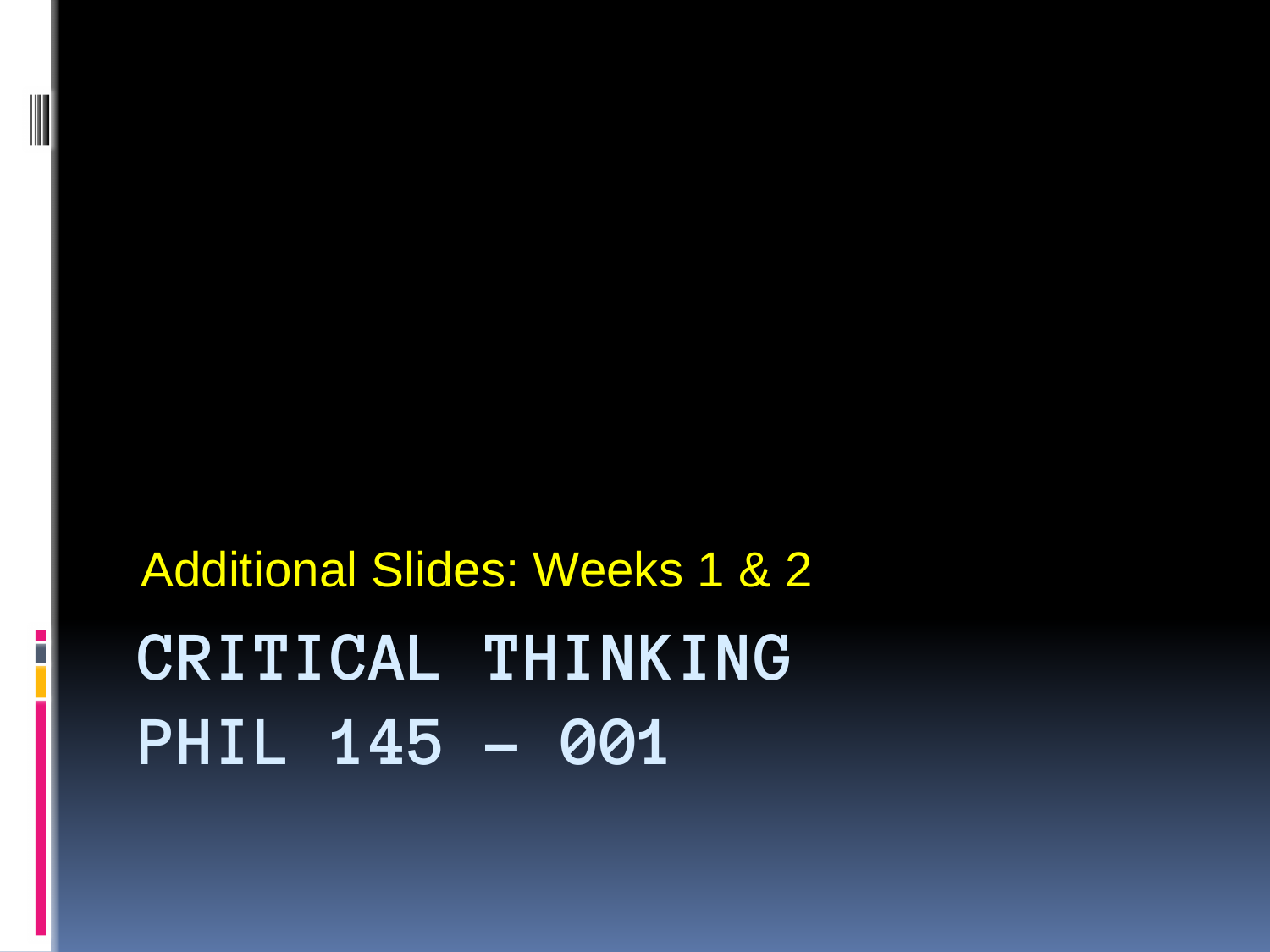

Additional Slides: Weeks 1 & 2
# Critical Thinking PHIL 145 - 001